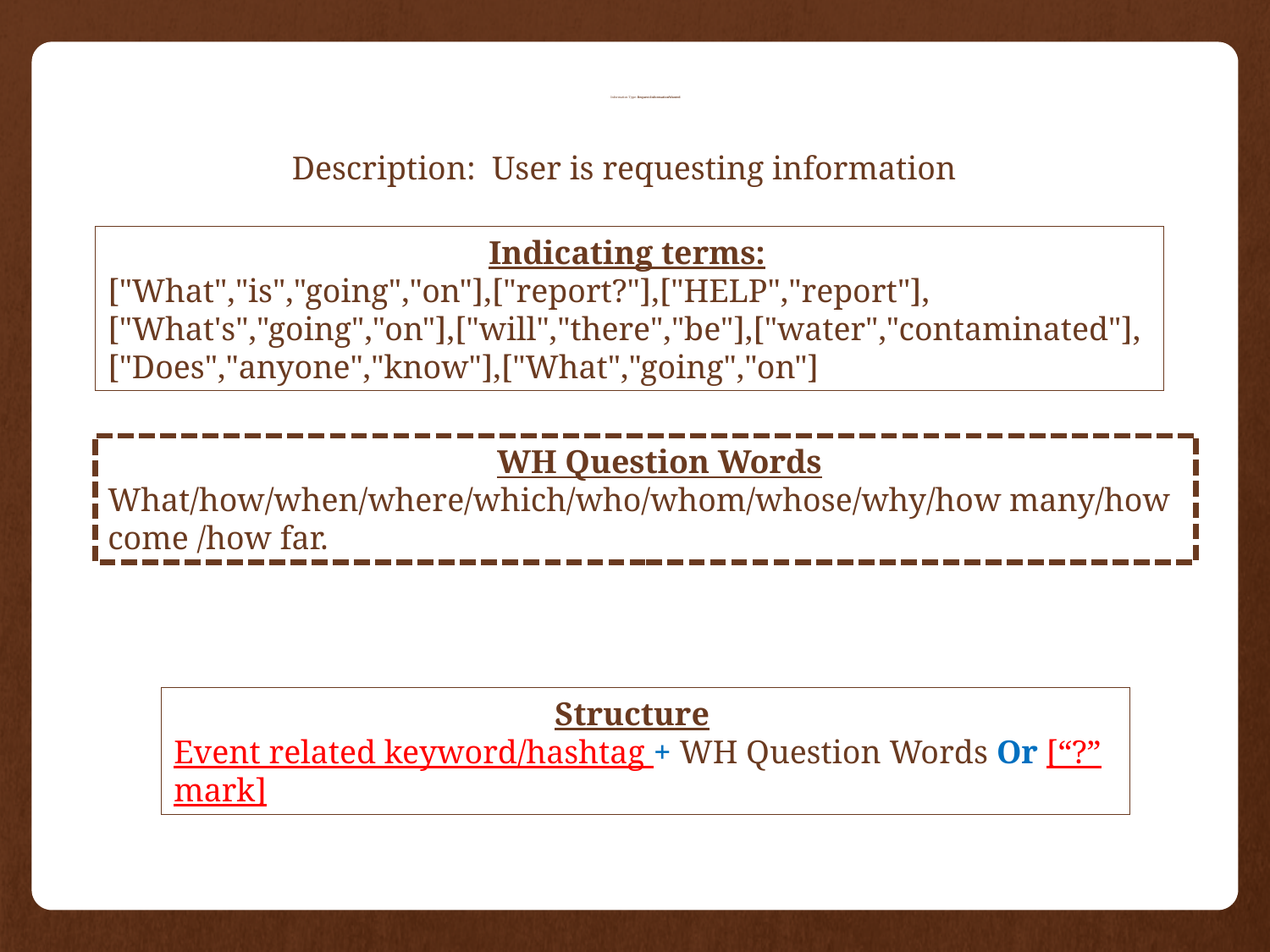

# Information Type: Request-InformationWanted
Description:  User is requesting information
			Indicating terms:
["What","is","going","on"],["report?"],["HELP","report"],["What's","going","on"],["will","there","be"],["water","contaminated"],["Does","anyone","know"],["What","going","on"]
			 WH Question Words
What/how/when/where/which/who/whom/whose/why/how many/how come /how far.
			Structure
Event related keyword/hashtag + WH Question Words Or [“?” mark]